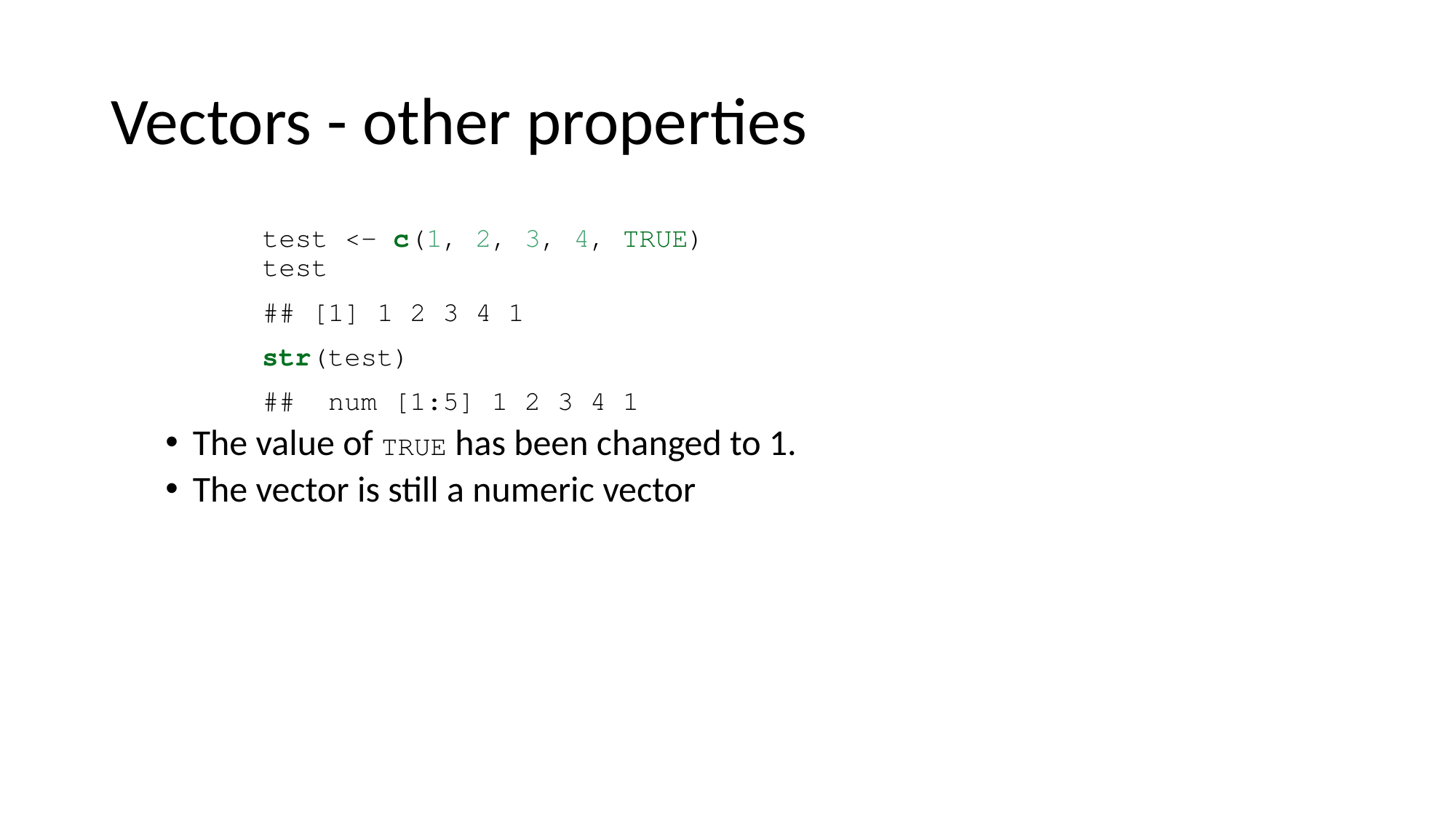

# Vectors - other properties
test <- c(1, 2, 3, 4, TRUE)
test
## [1] 1 2 3 4 1
str(test)
##  num [1:5] 1 2 3 4 1
The value of TRUE has been changed to 1.
The vector is still a numeric vector